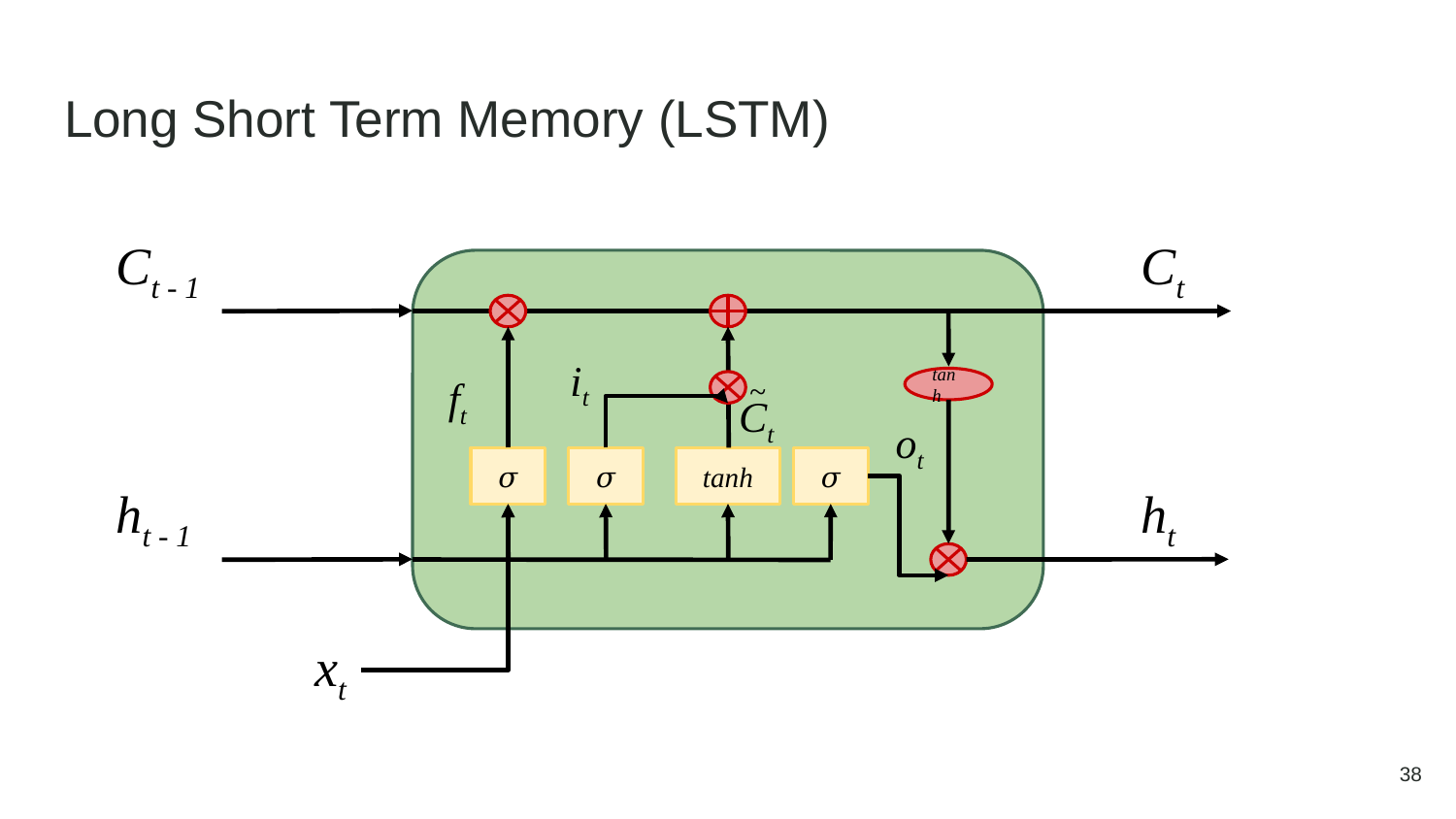

# Long Short Term Memory (LSTM)
Ct - 1
Ct

it
ft
~
tanh

Ct
ot
𝜎
𝜎
tanh
𝜎
ht - 1
ht

xt
38